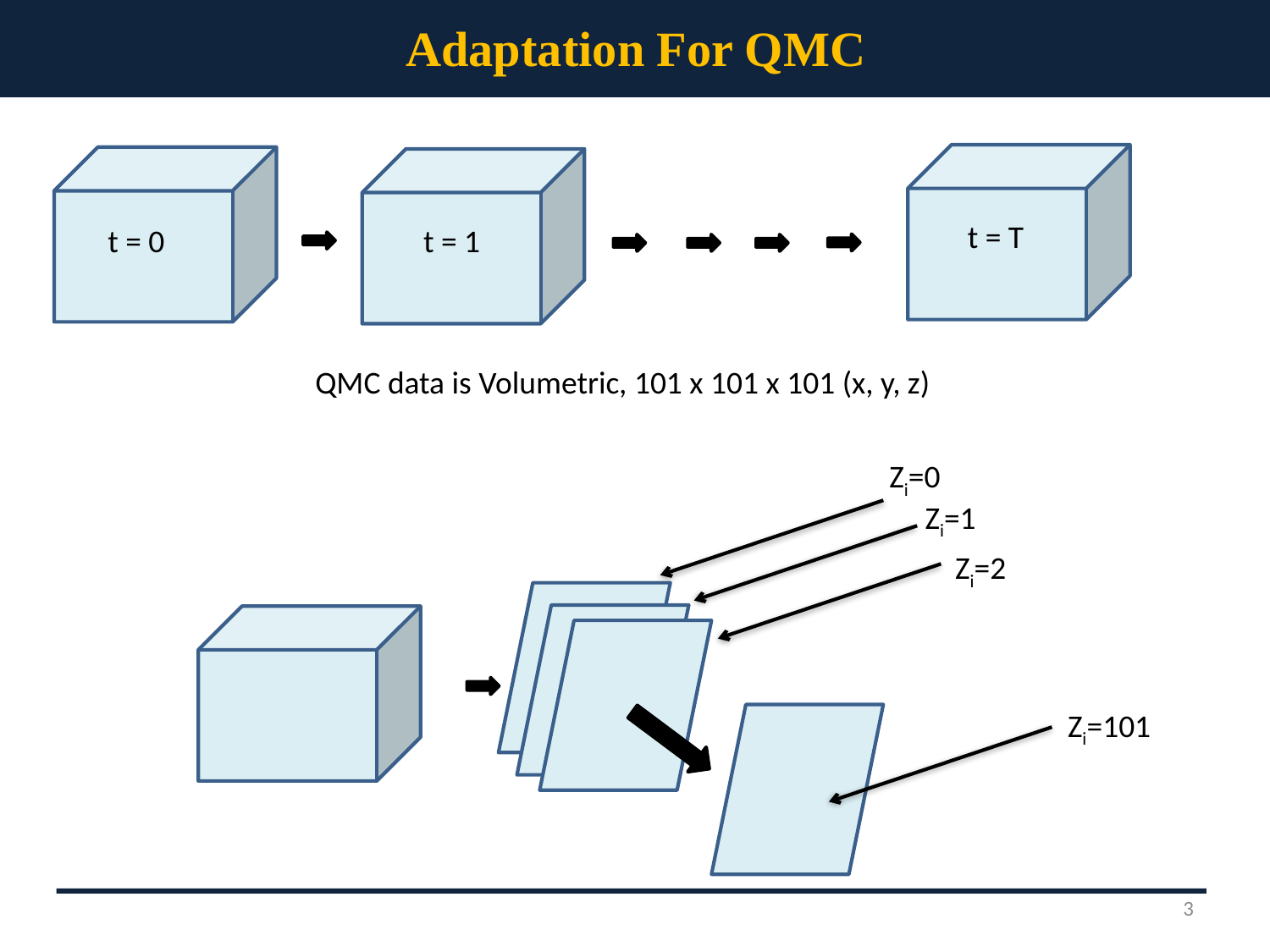

Adaptation For QMC

t = T
t = 0
t = 1

QMC data is Volumetric, 101 x 101 x 101 (x, y, z)
Zi=0
Zi=1
Zi=2

Zi=101

3